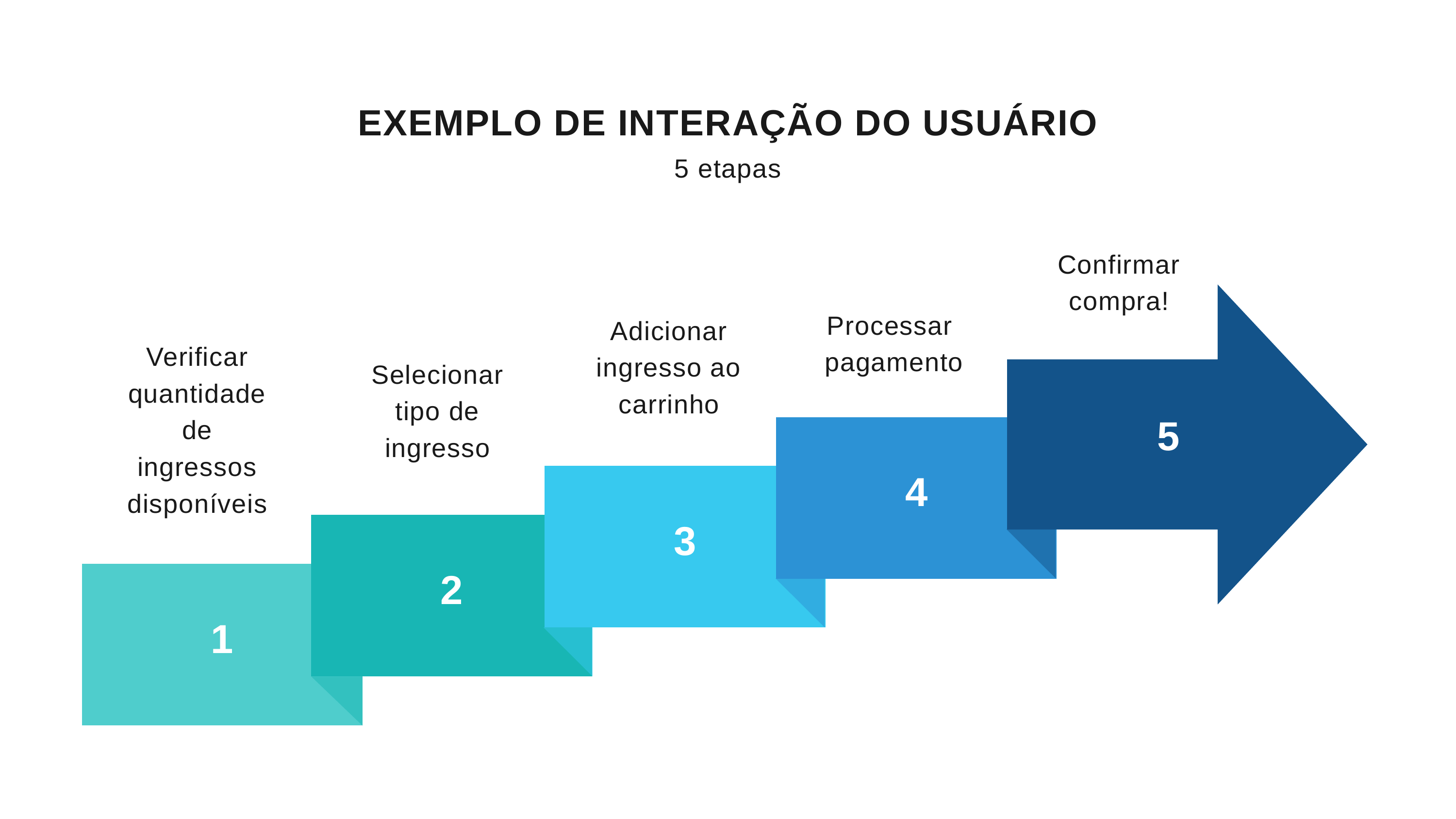

EXEMPLO DE INTERAÇÃO DO USUÁRIO
5 etapas
Confirmar compra!

5
Processar  pagamento
Adicionar ingresso ao carrinho
Verificar quantidade de ingressos disponíveis
Selecionar tipo de ingresso

4

3

2

1